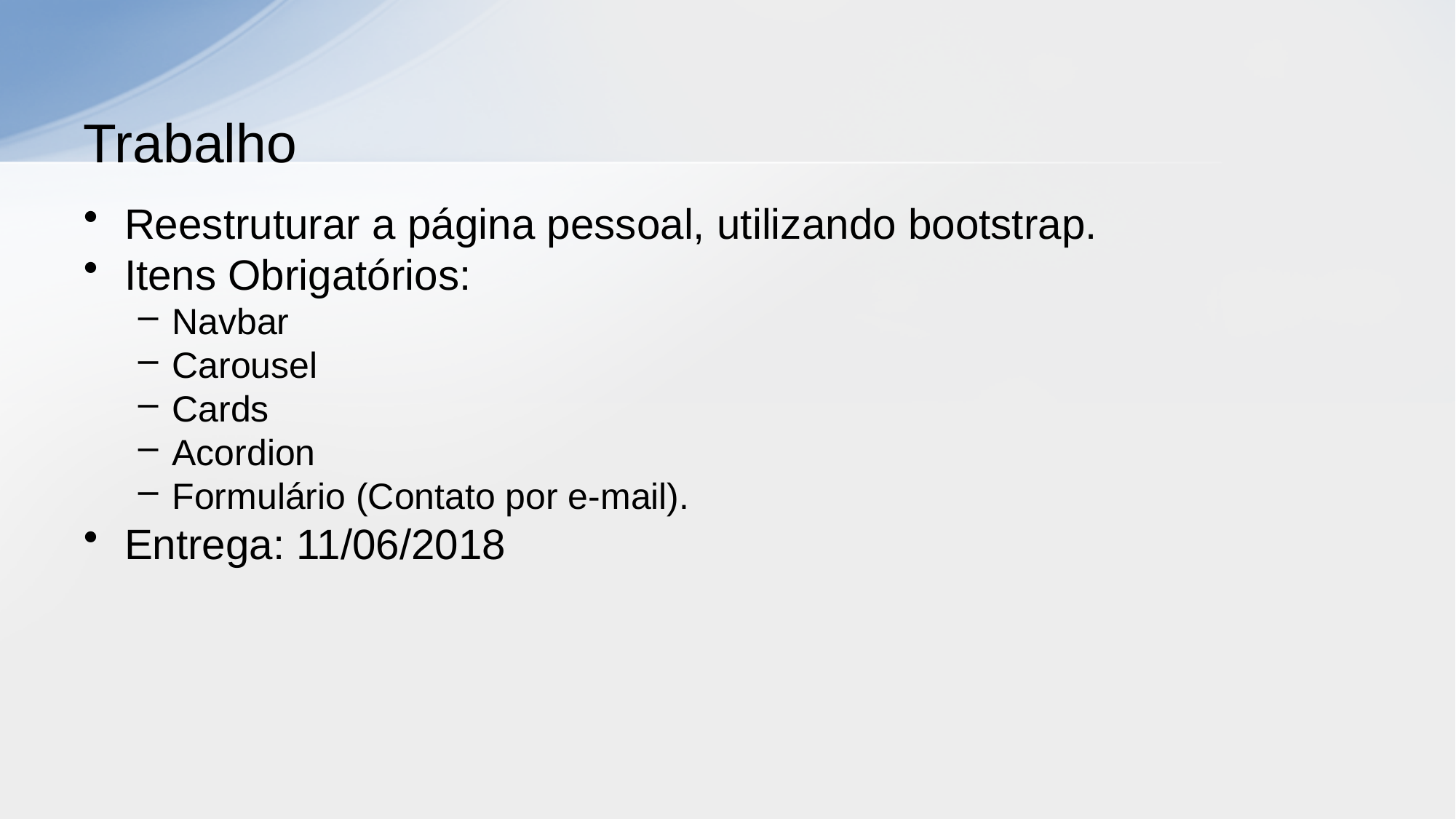

# Trabalho
Reestruturar a página pessoal, utilizando bootstrap.
Itens Obrigatórios:
Navbar
Carousel
Cards
Acordion
Formulário (Contato por e-mail).
Entrega: 11/06/2018